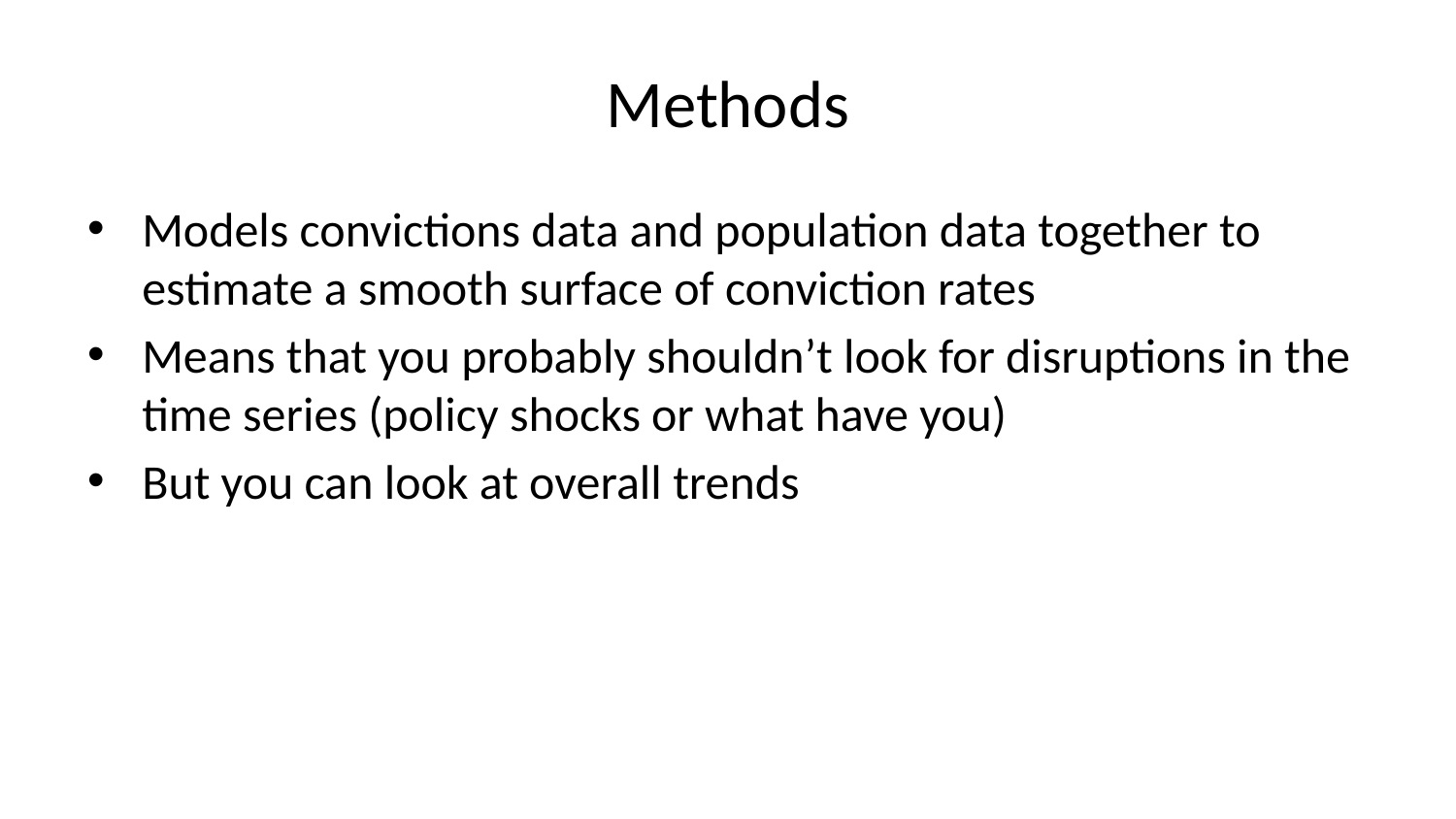

# Methods
Models convictions data and population data together to estimate a smooth surface of conviction rates
Means that you probably shouldn’t look for disruptions in the time series (policy shocks or what have you)
But you can look at overall trends